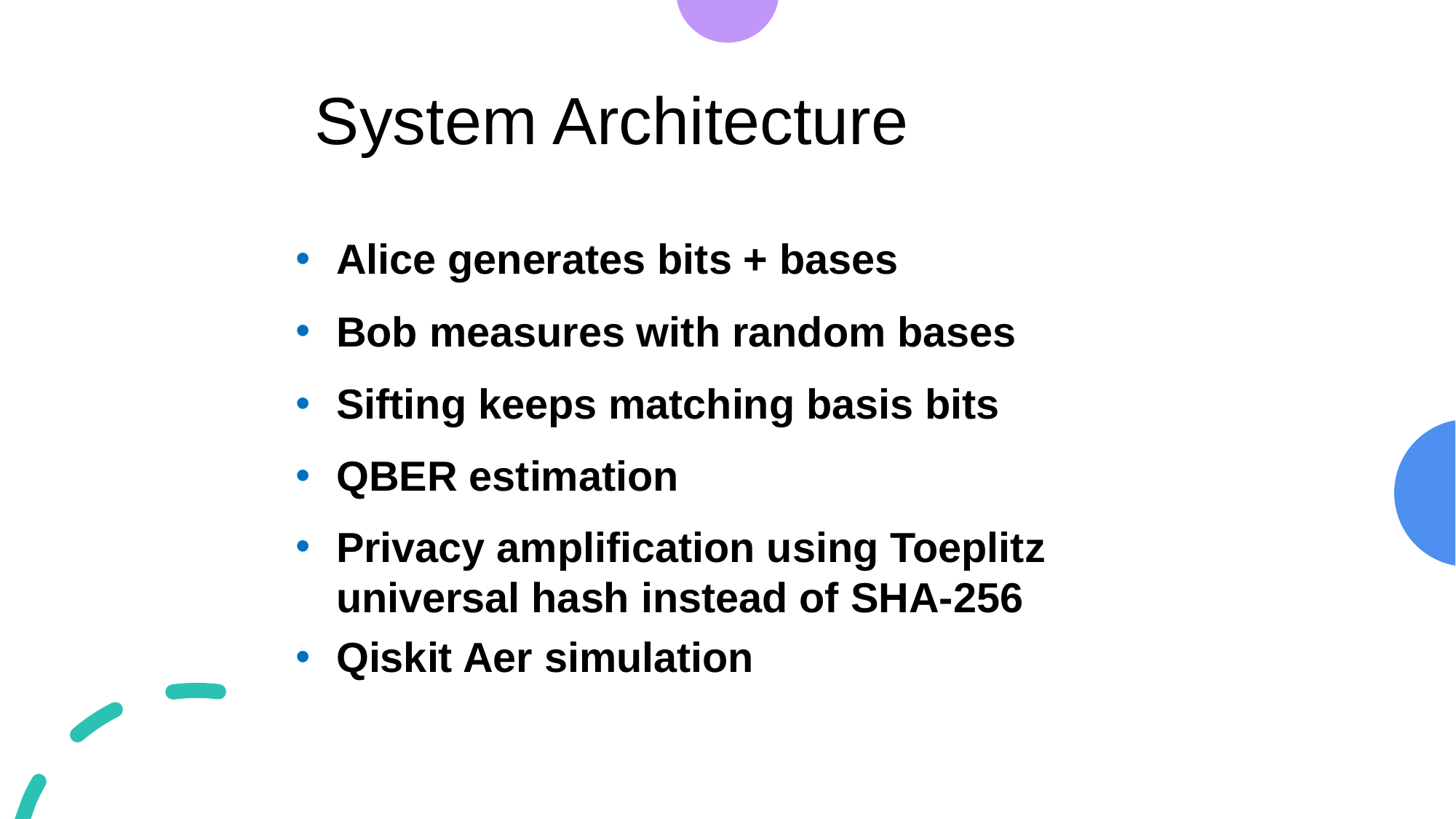

# System Architecture

Alice generates bits + bases
Bob measures with random bases
Sifting keeps matching basis bits
QBER estimation
Privacy amplification using Toeplitz universal hash instead of SHA‑256
Qiskit Aer simulation